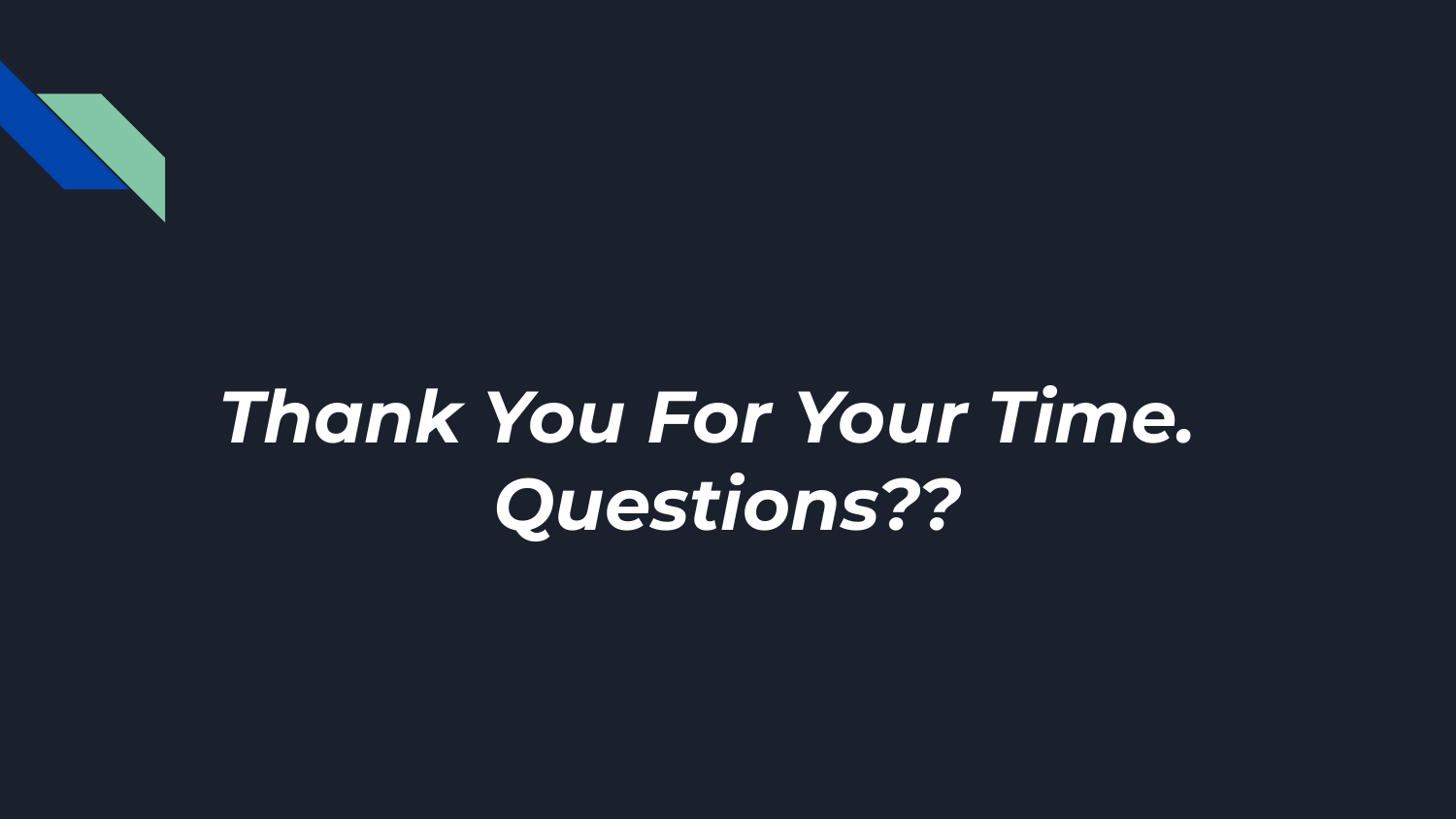

# Thank You For Your Time.
Questions??